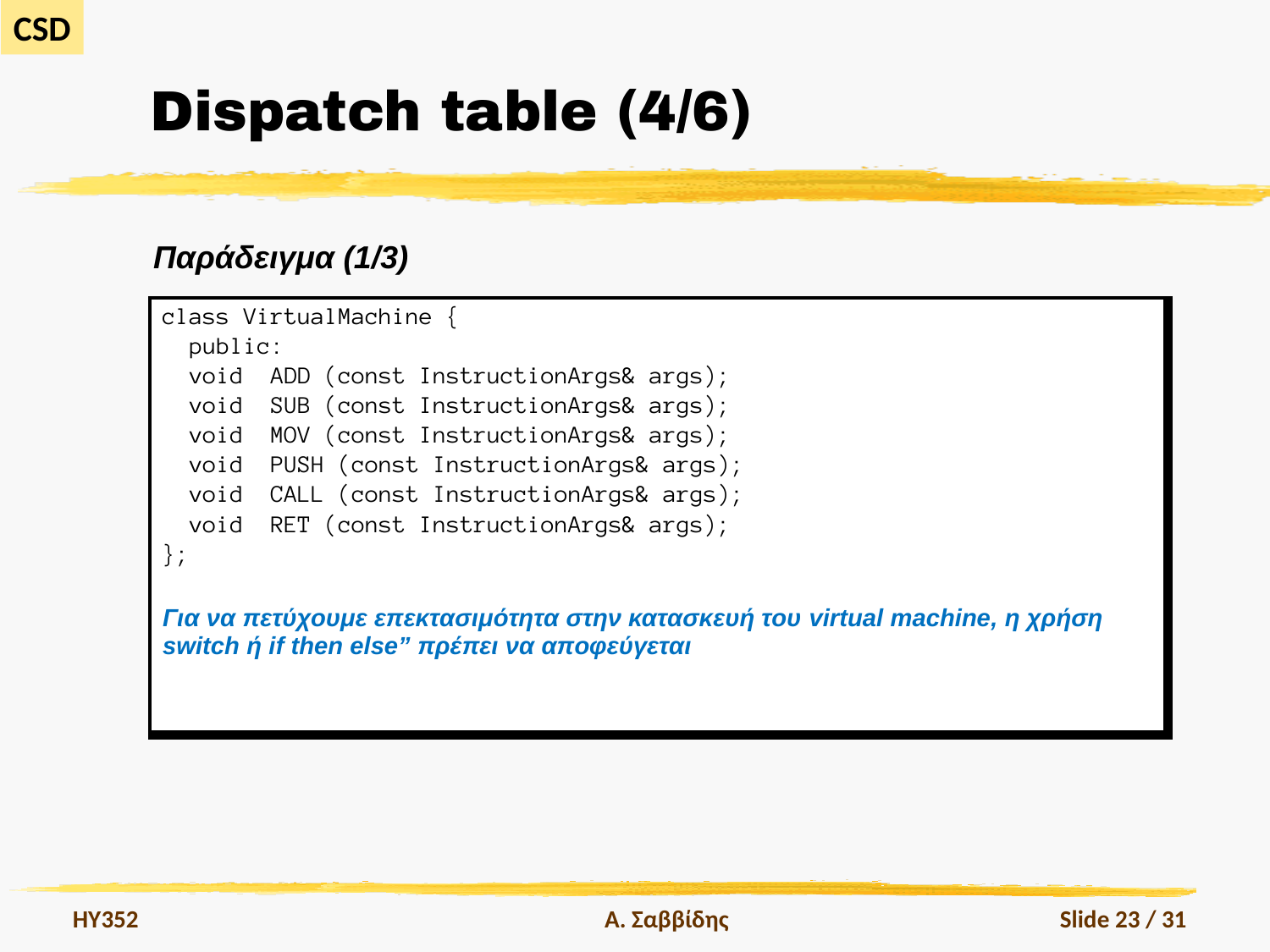

# Dispatch table (4/6)
Παράδειγμα (1/3)
| class VirtualMachine { public: void ADD (const InstructionArgs& args); void SUB (const InstructionArgs& args); void MOV (const InstructionArgs& args); void PUSH (const InstructionArgs& args); void CALL (const InstructionArgs& args); void RET (const InstructionArgs& args); }; Για να πετύχουμε επεκτασιμότητα στην κατασκευή του virtual machine, η χρήση switch ή if then else” πρέπει να αποφεύγεται |
| --- |
HY352
Α. Σαββίδης
Slide 23 / 31